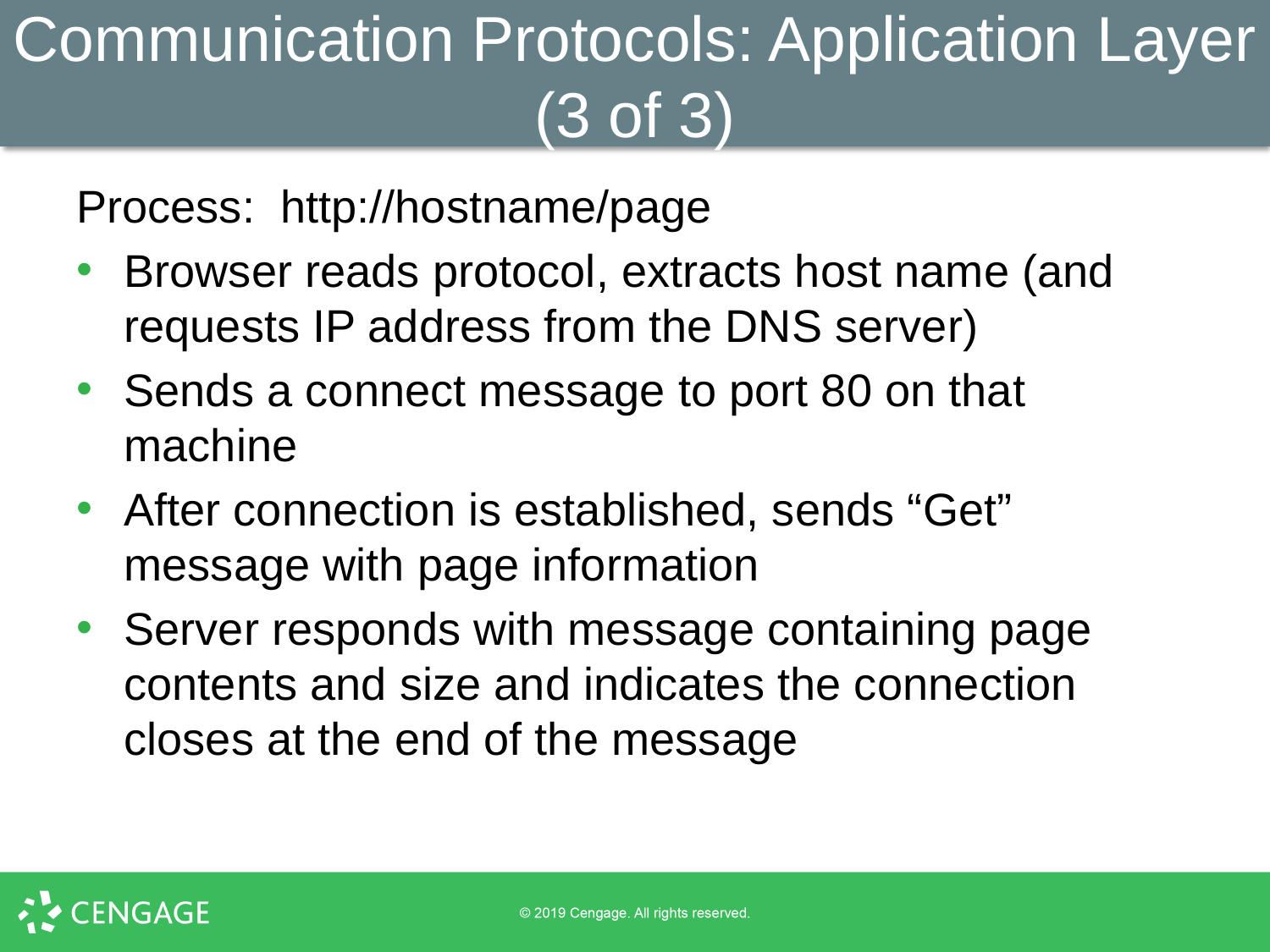

# Communication Protocols: Application Layer (3 of 3)
Process:  http://hostname/page
Browser reads protocol, extracts host name (and requests IP address from the DNS server)
Sends a connect message to port 80 on that machine
After connection is established, sends “Get” message with page information
Server responds with message containing page contents and size and indicates the connection closes at the end of the message